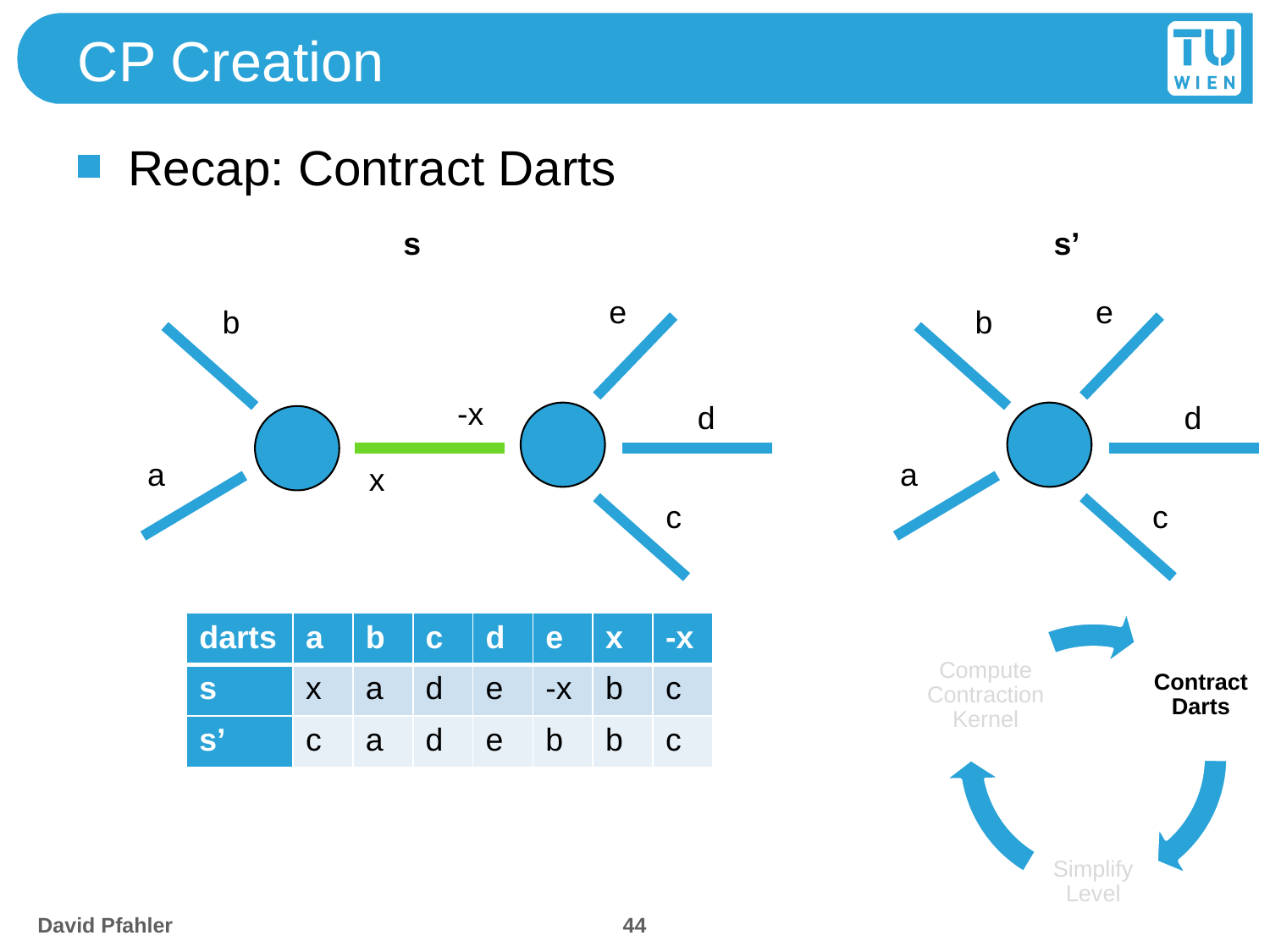

# CP Creation
Recap: Contract Darts
s

s’

e
e
b
b
-x
d
d

a
a
x
c
c
Contract Darts
Simplify Level
Compute Contraction Kernel
| darts | a | b | c | d | e | x | -x |
| --- | --- | --- | --- | --- | --- | --- | --- |
| s | x | a | d | e | -x | b | c |
| s’ | c | a | d | e | b | b | c |
44
David Pfahler